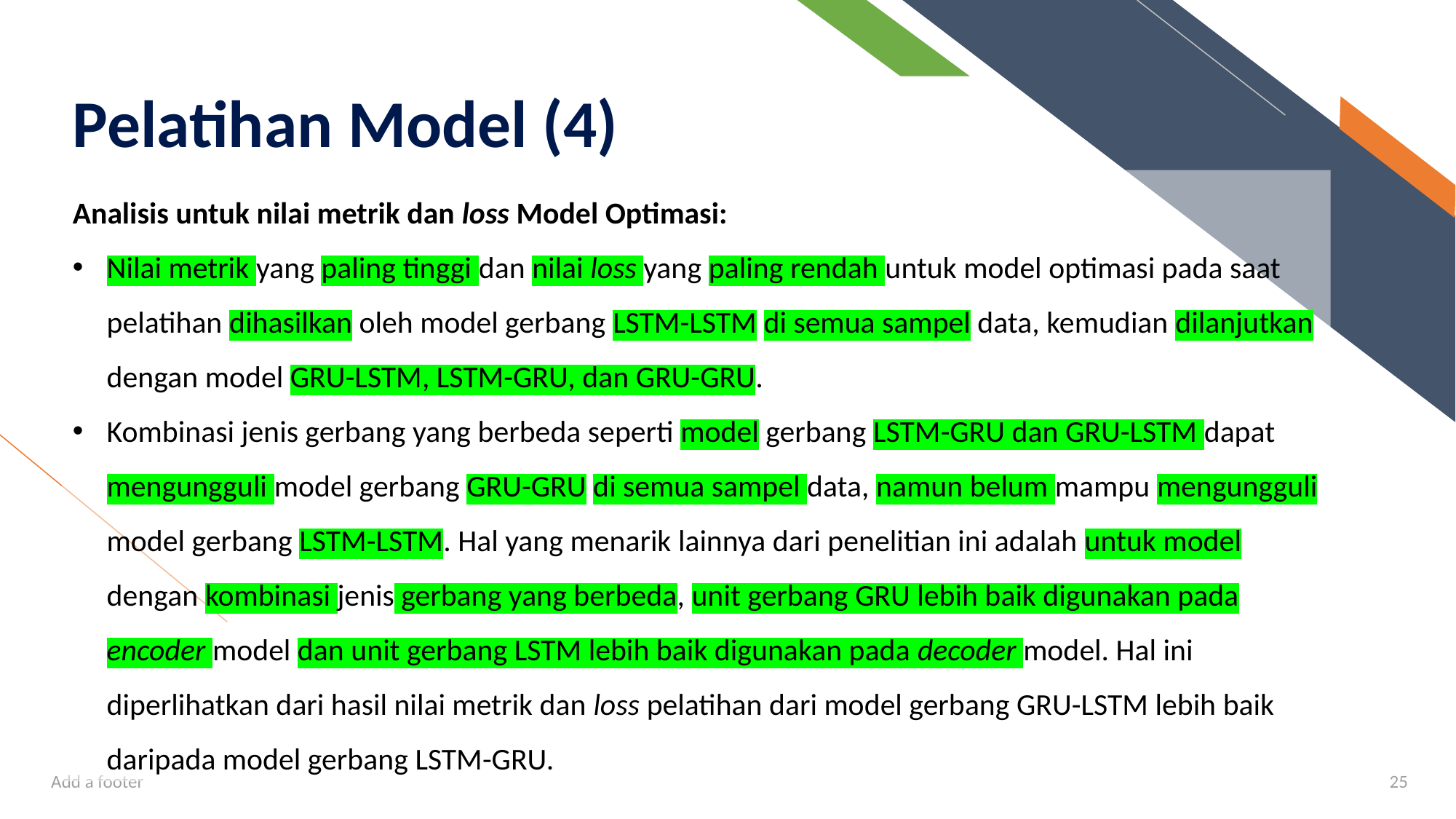

Pelatihan Model (4)
Analisis untuk nilai metrik dan loss Model Optimasi:
Nilai metrik yang paling tinggi dan nilai loss yang paling rendah untuk model optimasi pada saat pelatihan dihasilkan oleh model gerbang LSTM-LSTM di semua sampel data, kemudian dilanjutkan dengan model GRU-LSTM, LSTM-GRU, dan GRU-GRU.
Kombinasi jenis gerbang yang berbeda seperti model gerbang LSTM-GRU dan GRU-LSTM dapat mengungguli model gerbang GRU-GRU di semua sampel data, namun belum mampu mengungguli model gerbang LSTM-LSTM. Hal yang menarik lainnya dari penelitian ini adalah untuk model dengan kombinasi jenis gerbang yang berbeda, unit gerbang GRU lebih baik digunakan pada encoder model dan unit gerbang LSTM lebih baik digunakan pada decoder model. Hal ini diperlihatkan dari hasil nilai metrik dan loss pelatihan dari model gerbang GRU-LSTM lebih baik daripada model gerbang LSTM-GRU.
Add a footer
25